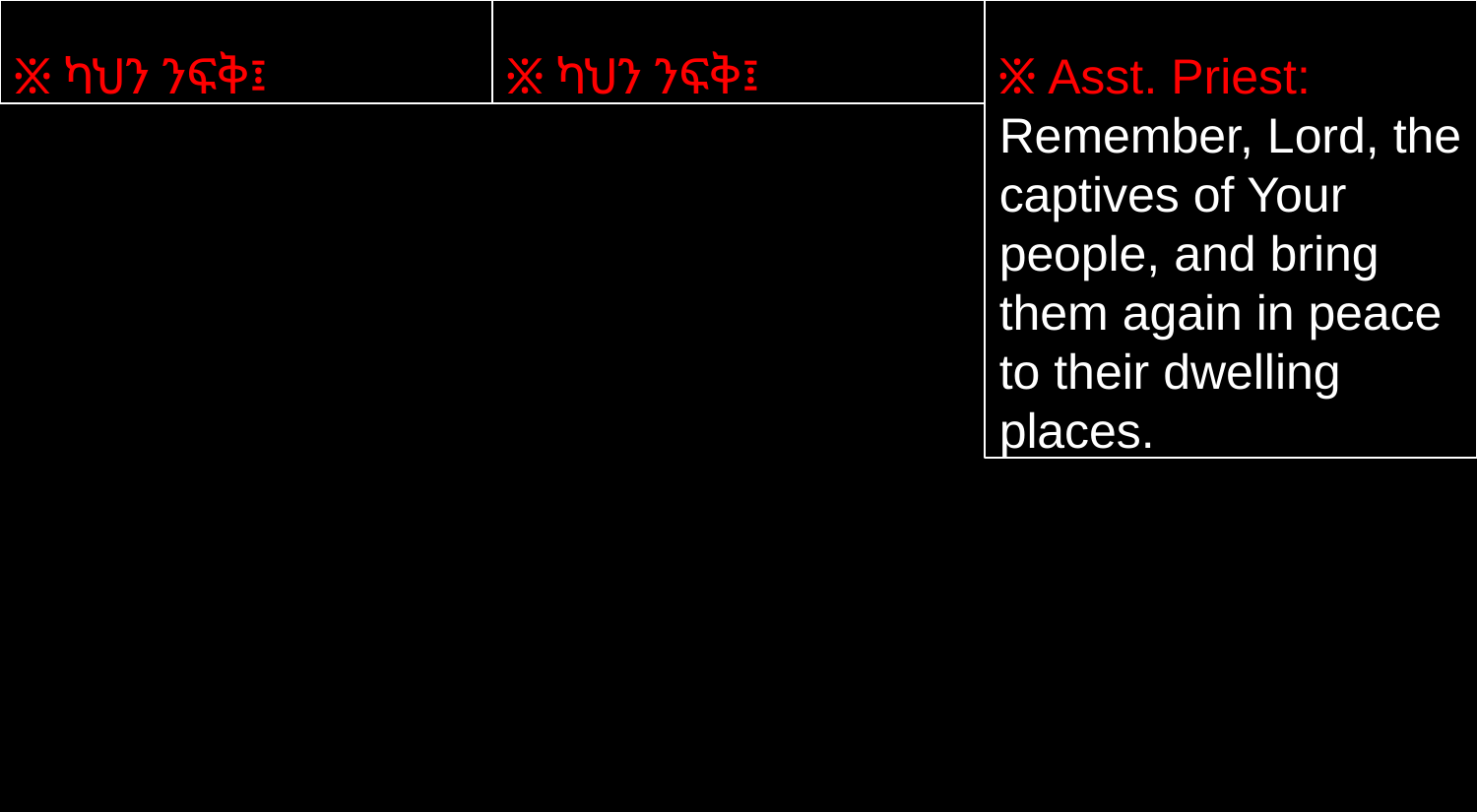

፠ ካህን ንፍቅ፤

፠ ካህን ንፍቅ፤

፠ Asst. Priest: Remember, Lord, the captives of Your people, and bring them again in peace to their dwelling places.